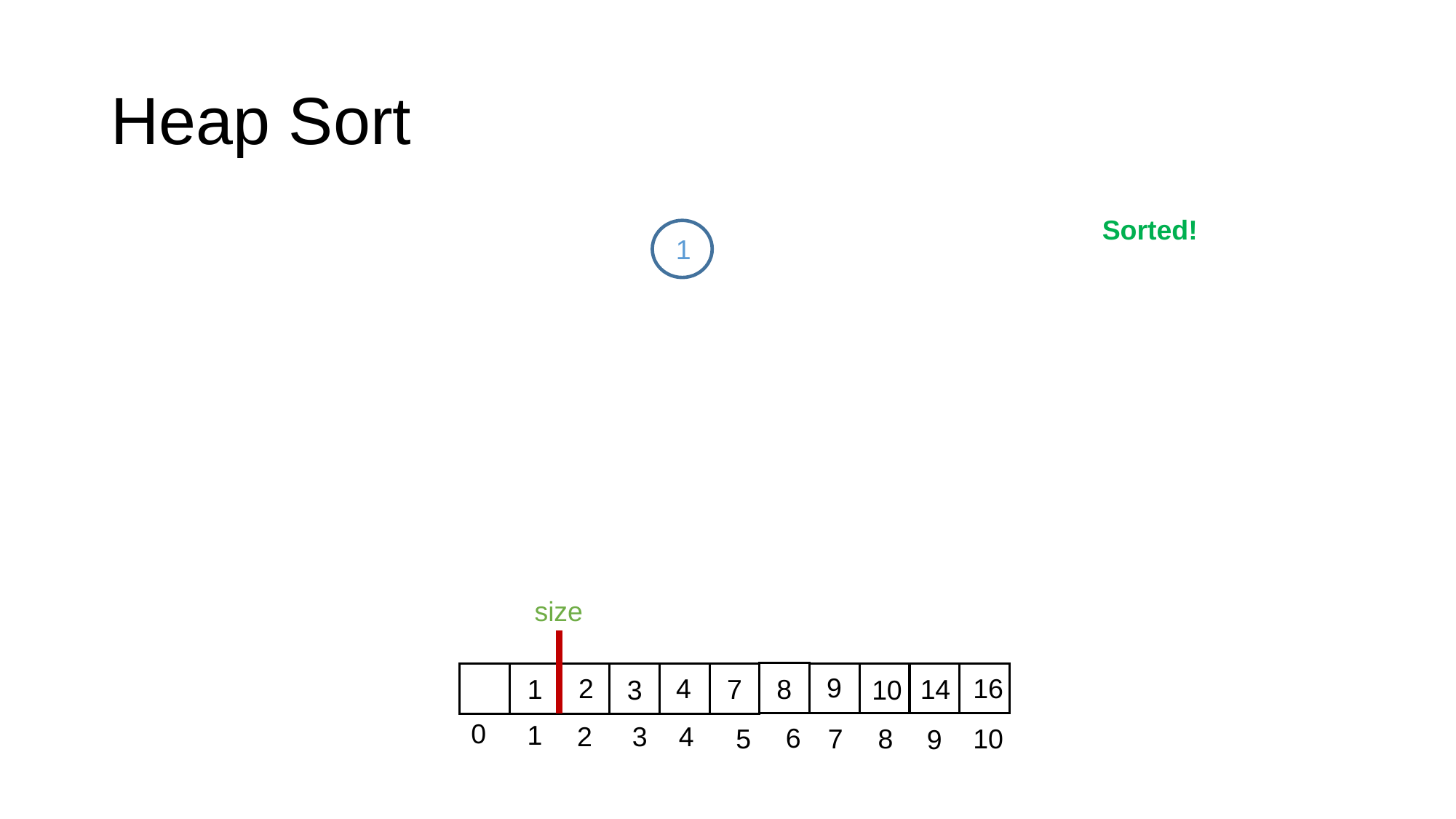

# Heap Sort
Sorted!

1
size

0
1
2
3
4
6
7
8
10
5
9
9
16
4
2
8
1
7
14
3
10